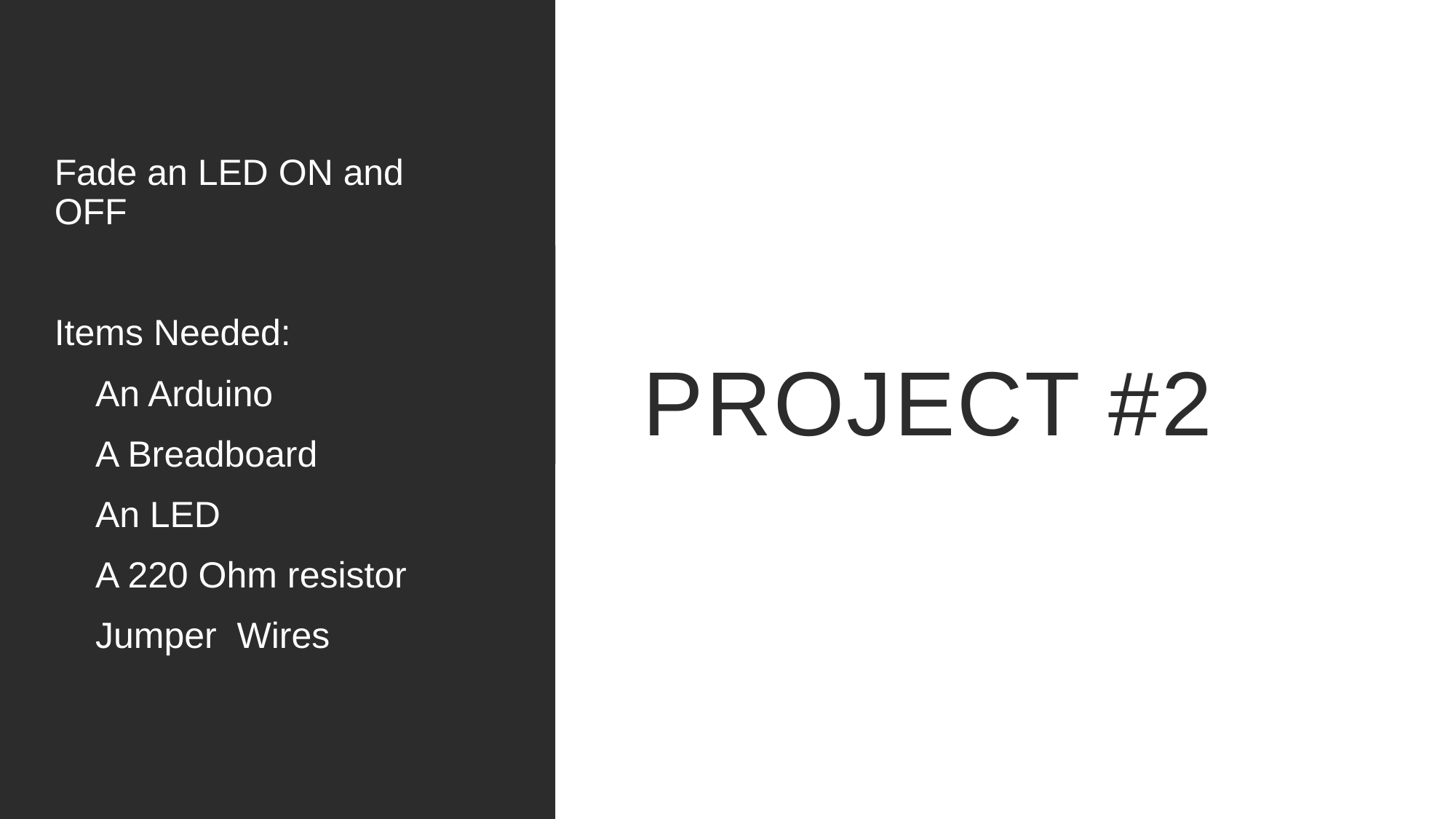

# Project #2
Fade an LED ON and OFF

Items Needed:
An Arduino
A Breadboard
An LED
A 220 Ohm resistor
Jumper  Wires